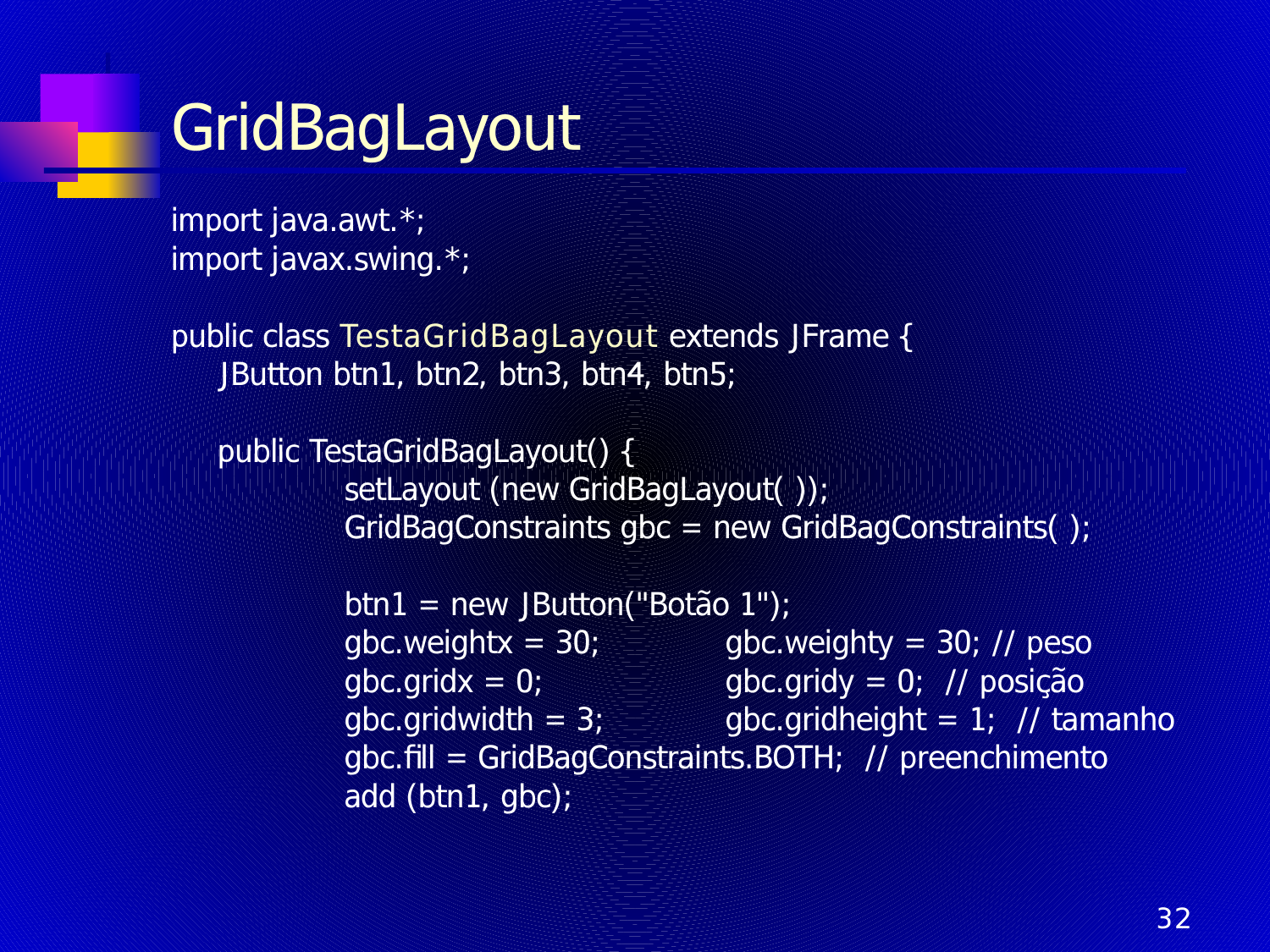

GridBagLayout
import java.awt.*;
import javax.swing.*;

public class TestaGridBagLayout extends JFrame {
	JButton btn1, btn2, btn3, btn4, btn5;

	public TestaGridBagLayout() {
		setLayout (new GridBagLayout( ));
		GridBagConstraints gbc = new GridBagConstraints( );

		btn1 = new JButton("Botão 1");
		gbc.weightx = 30; 	gbc.weighty = 30; // peso
		gbc.gridx = 0; 		gbc.gridy = 0;  // posição
		gbc.gridwidth = 3;	gbc.gridheight = 1;  // tamanho
		gbc.fill = GridBagConstraints.BOTH;  // preenchimento
		add (btn1, gbc);
32